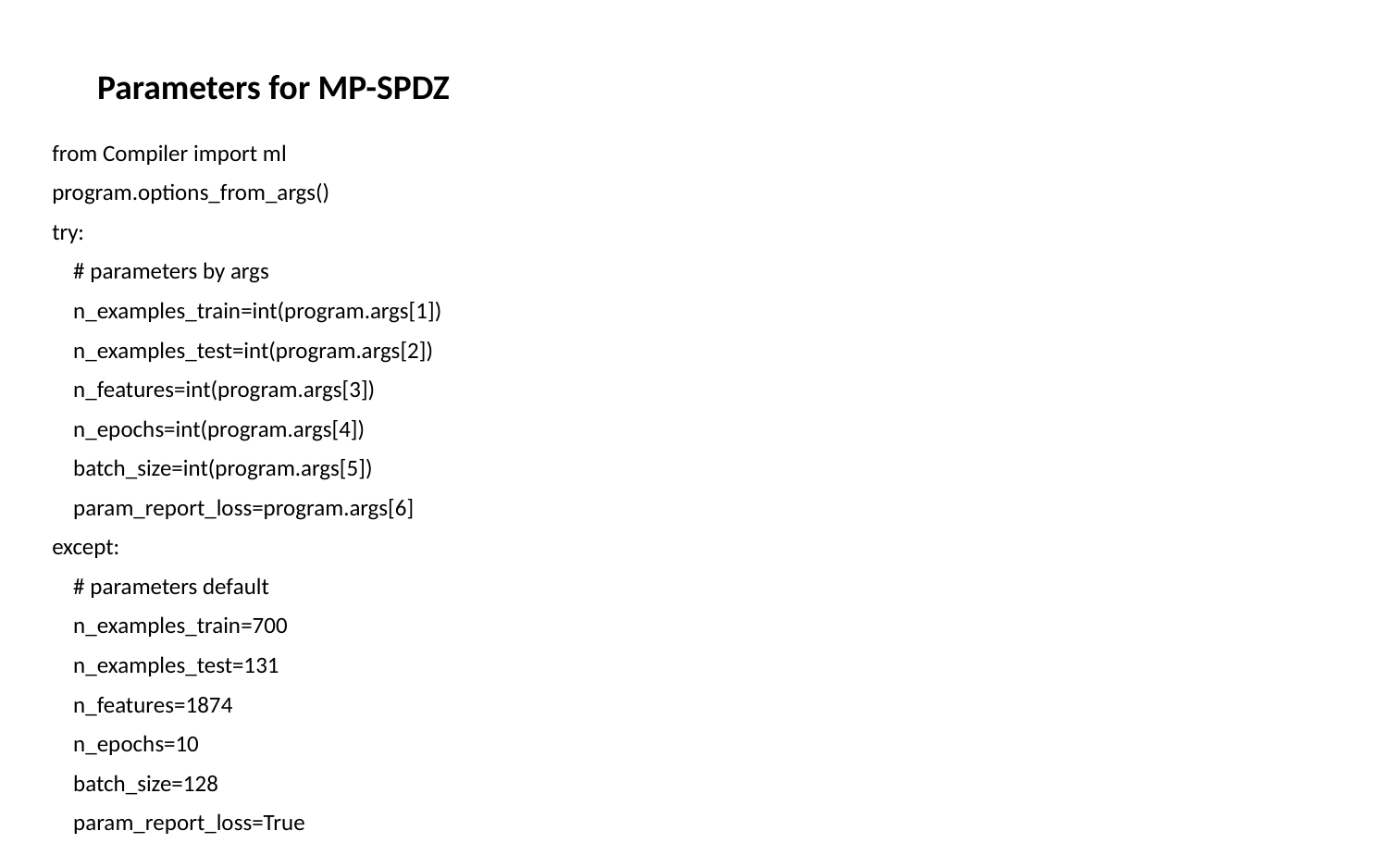

Parameters for MP-SPDZ
from Compiler import ml
program.options_from_args()
try:
    # parameters by args
    n_examples_train=int(program.args[1])
    n_examples_test=int(program.args[2])
    n_features=int(program.args[3])
    n_epochs=int(program.args[4])
    batch_size=int(program.args[5])
    param_report_loss=program.args[6]
except:
    # parameters default
    n_examples_train=700
    n_examples_test=131
    n_features=1874
    n_epochs=10
    batch_size=128
    param_report_loss=True